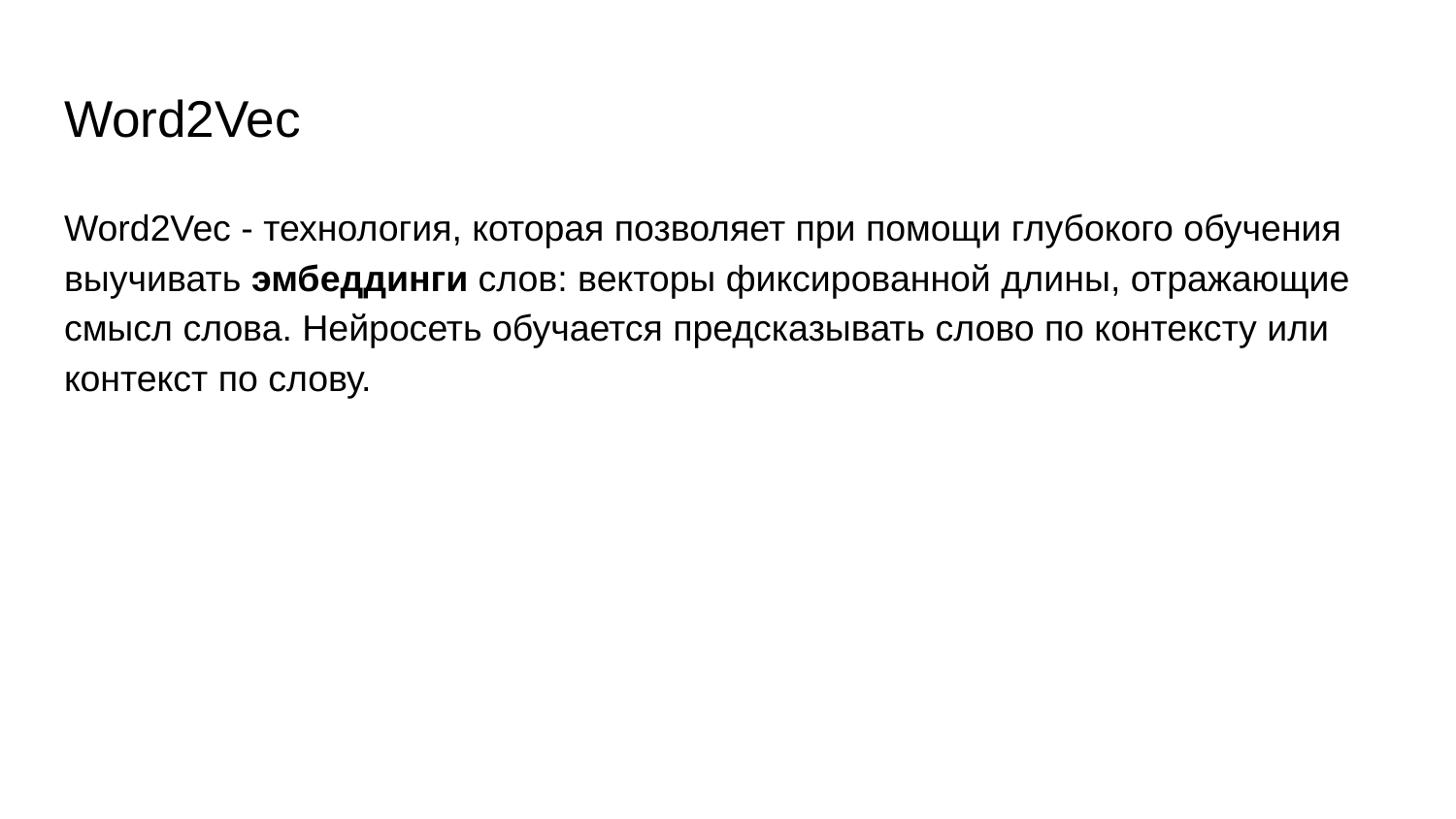

# Word2Vec
Word2Vec - технология, которая позволяет при помощи глубокого обучения выучивать эмбеддинги слов: векторы фиксированной длины, отражающие смысл слова. Нейросеть обучается предсказывать слово по контексту или контекст по слову.